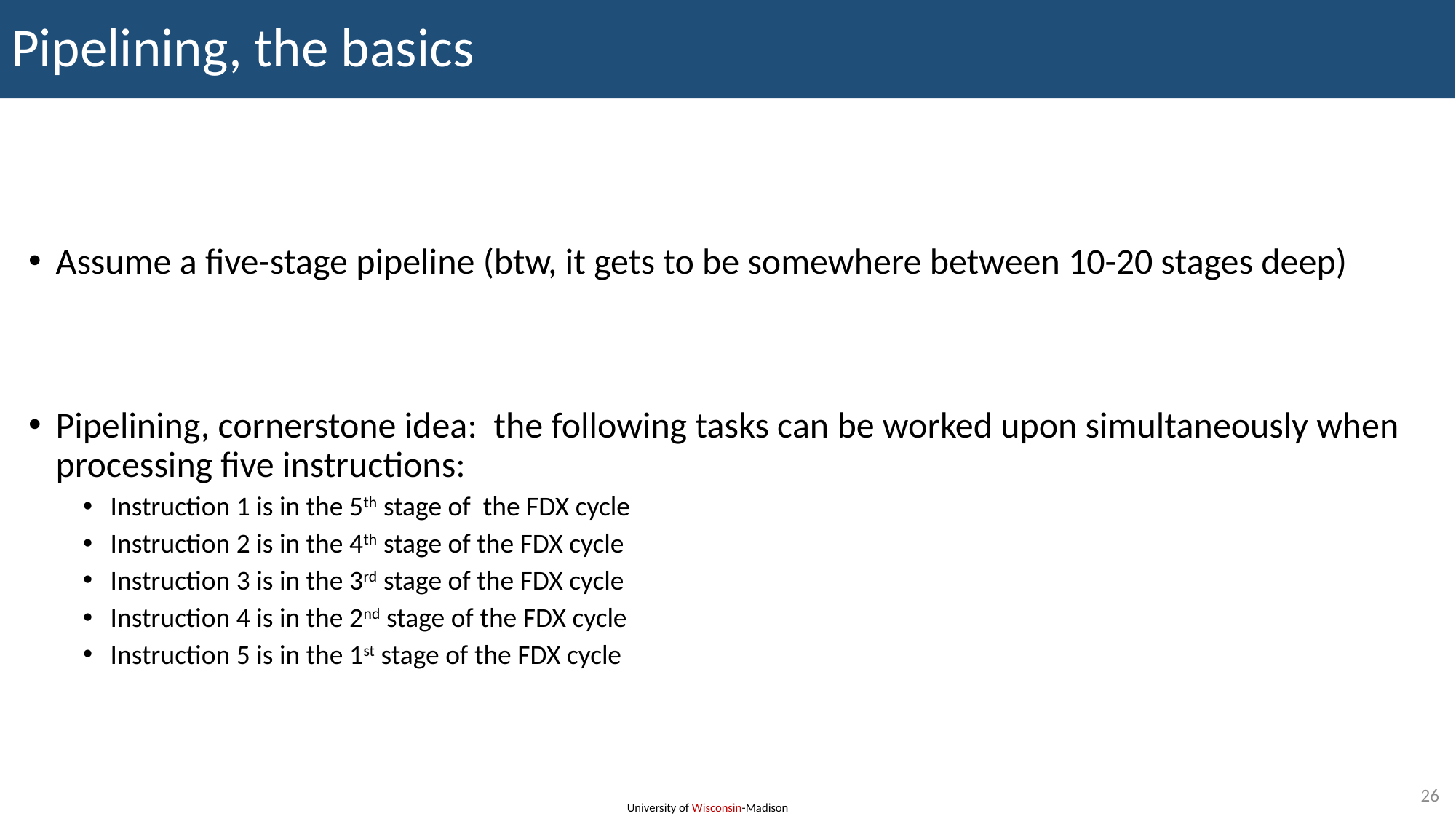

# Pipelining, the basics

Assume a five-stage pipeline (btw, it gets to be somewhere between 10-20 stages deep)

Pipelining, cornerstone idea:  the following tasks can be worked upon simultaneously when processing five instructions:
Instruction 1 is in the 5th stage of  the FDX cycle
Instruction 2 is in the 4th stage of the FDX cycle
Instruction 3 is in the 3rd stage of the FDX cycle
Instruction 4 is in the 2nd stage of the FDX cycle
Instruction 5 is in the 1st stage of the FDX cycle
26